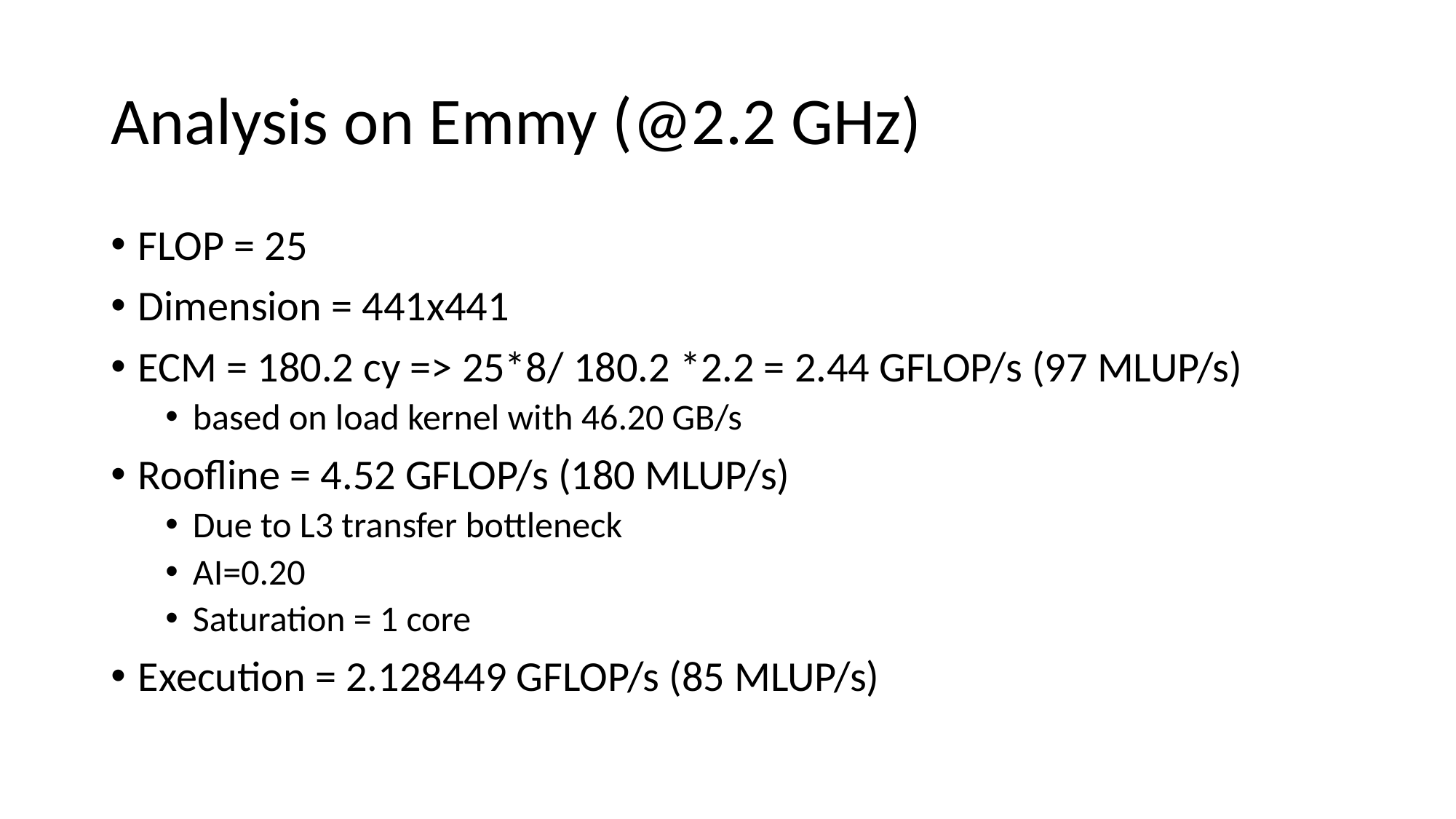

# Analysis on Emmy (@2.2 GHz)
FLOP = 25
Dimension = 441x441
ECM = 180.2 cy => 25*8/ 180.2 *2.2 = 2.44 GFLOP/s (97 MLUP/s)
based on load kernel with 46.20 GB/s
Roofline = 4.52 GFLOP/s (180 MLUP/s)
Due to L3 transfer bottleneck
AI=0.20
Saturation = 1 core
Execution = 2.128449 GFLOP/s (85 MLUP/s)